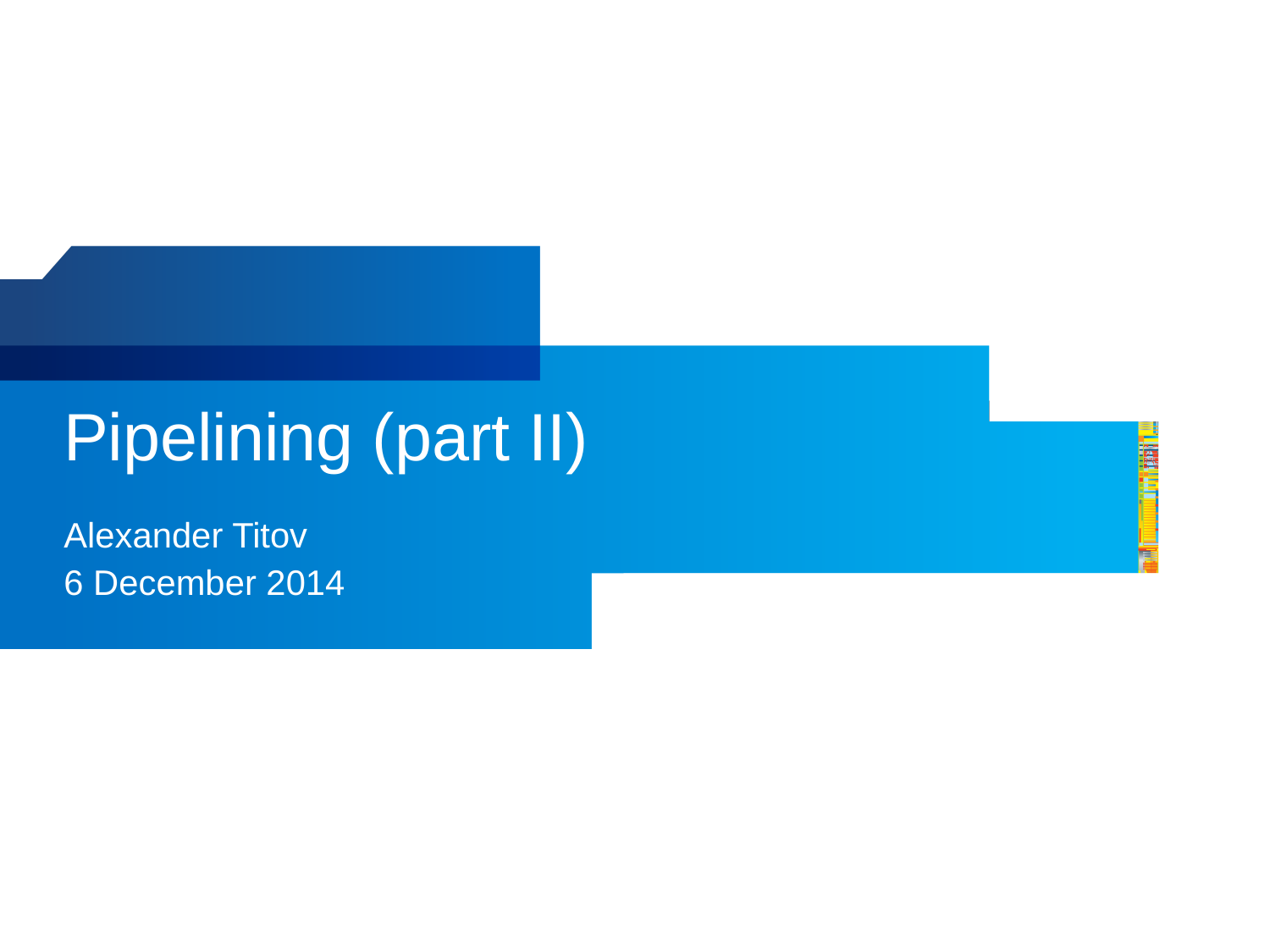

# Pipelining (part II)
Alexander Titov
6 December 2014